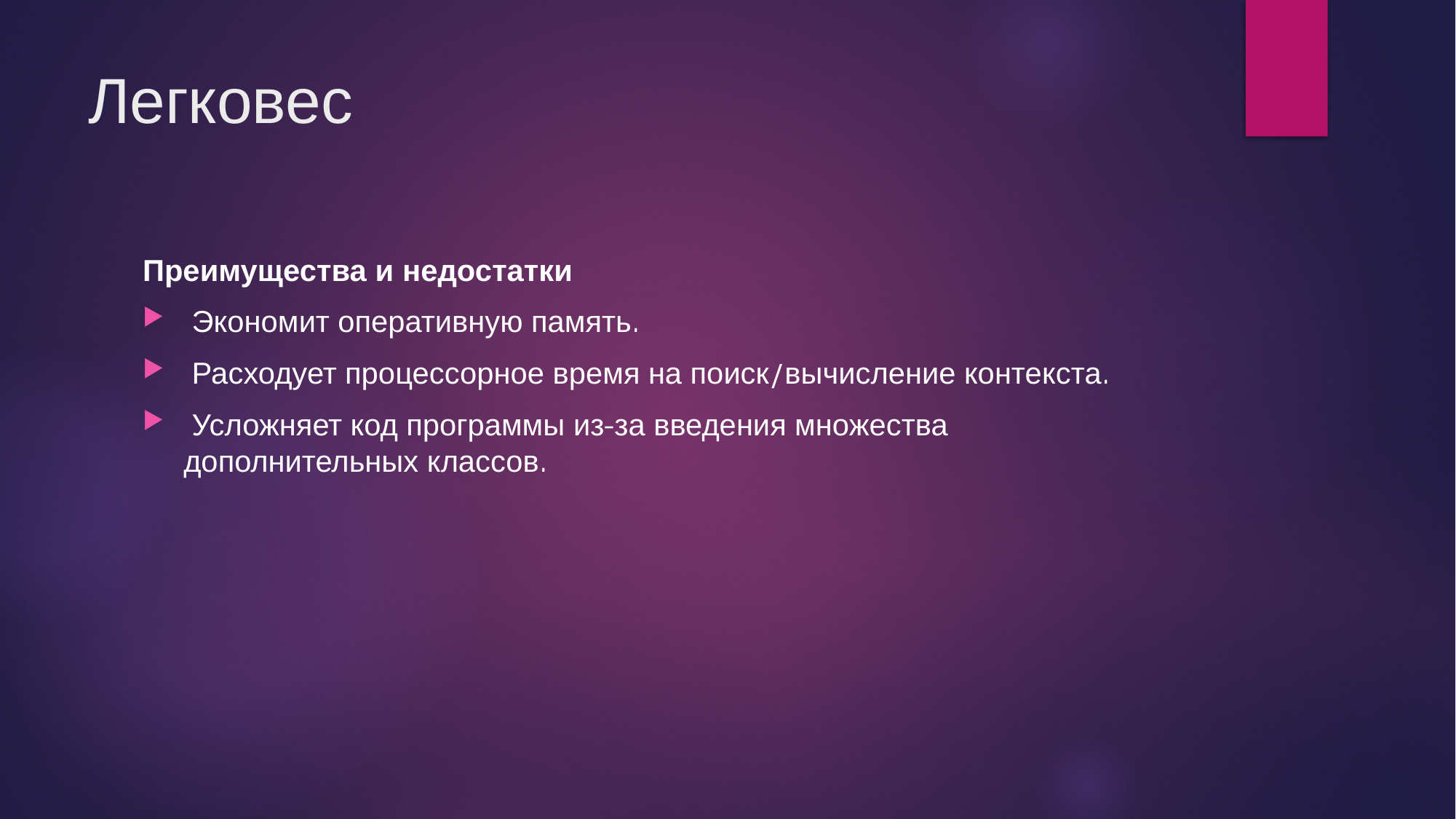

# Легковес
Преимущества и недостатки
 Экономит оперативную память.
 Расходует процессорное время на поиск/вычисление контекста.
 Усложняет код программы из-за введения множества дополнительных классов.